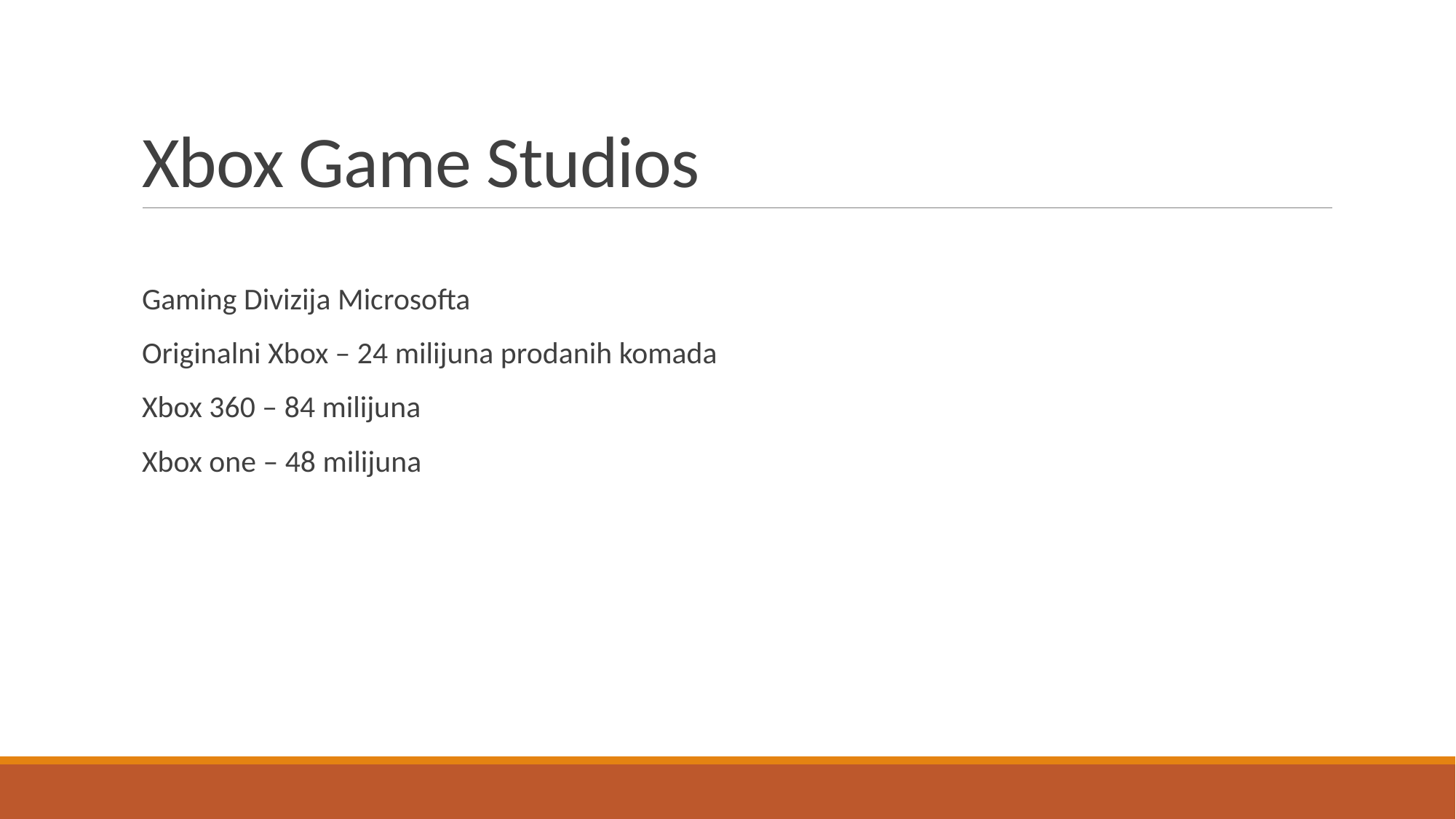

# Xbox Game Studios

Gaming Divizija Microsofta
Originalni Xbox – 24 milijuna prodanih komada
Xbox 360 – 84 milijuna
Xbox one – 48 milijuna